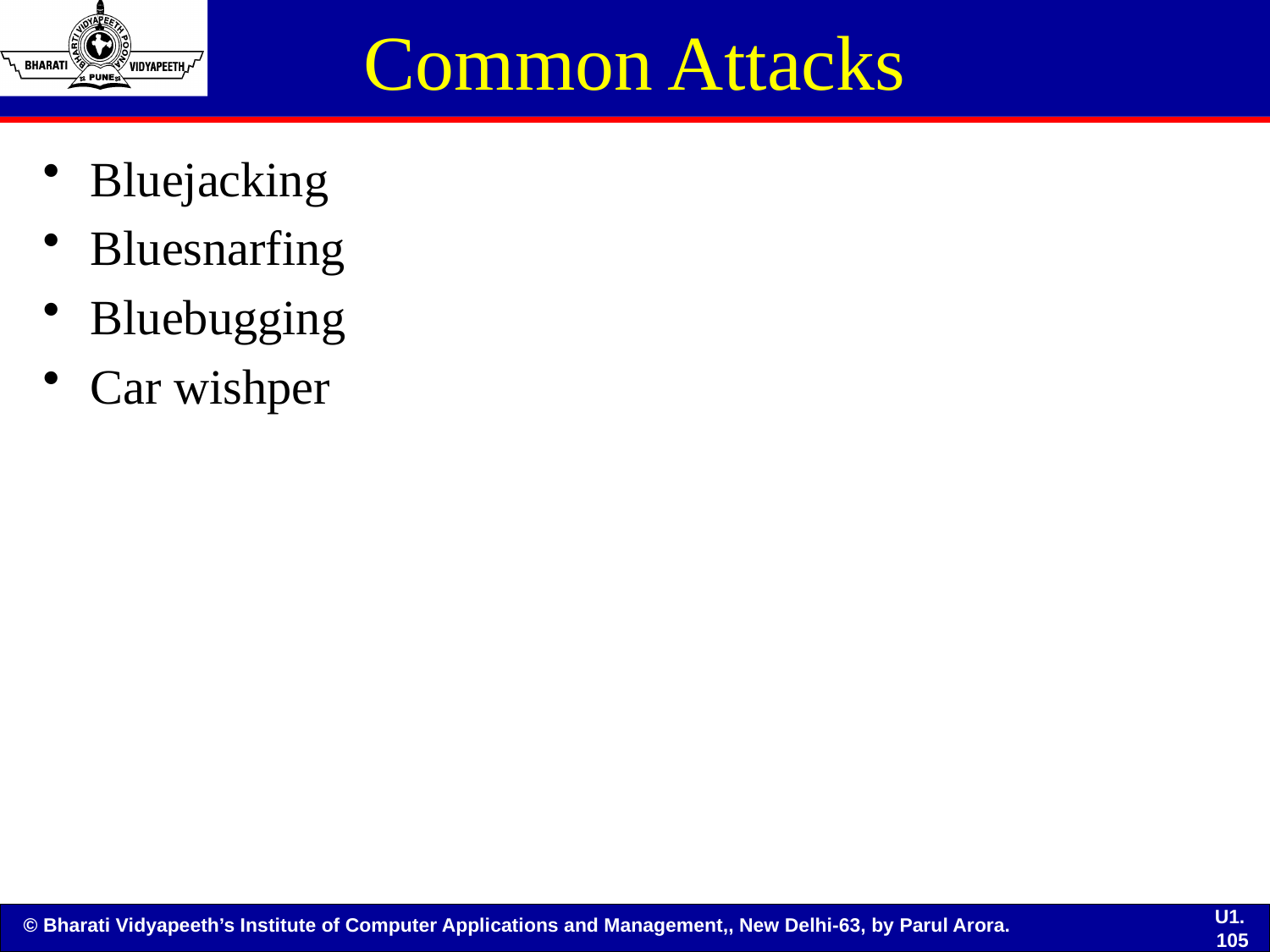

# Common Attacks
Bluejacking
Bluesnarfing
Bluebugging
Car wishper